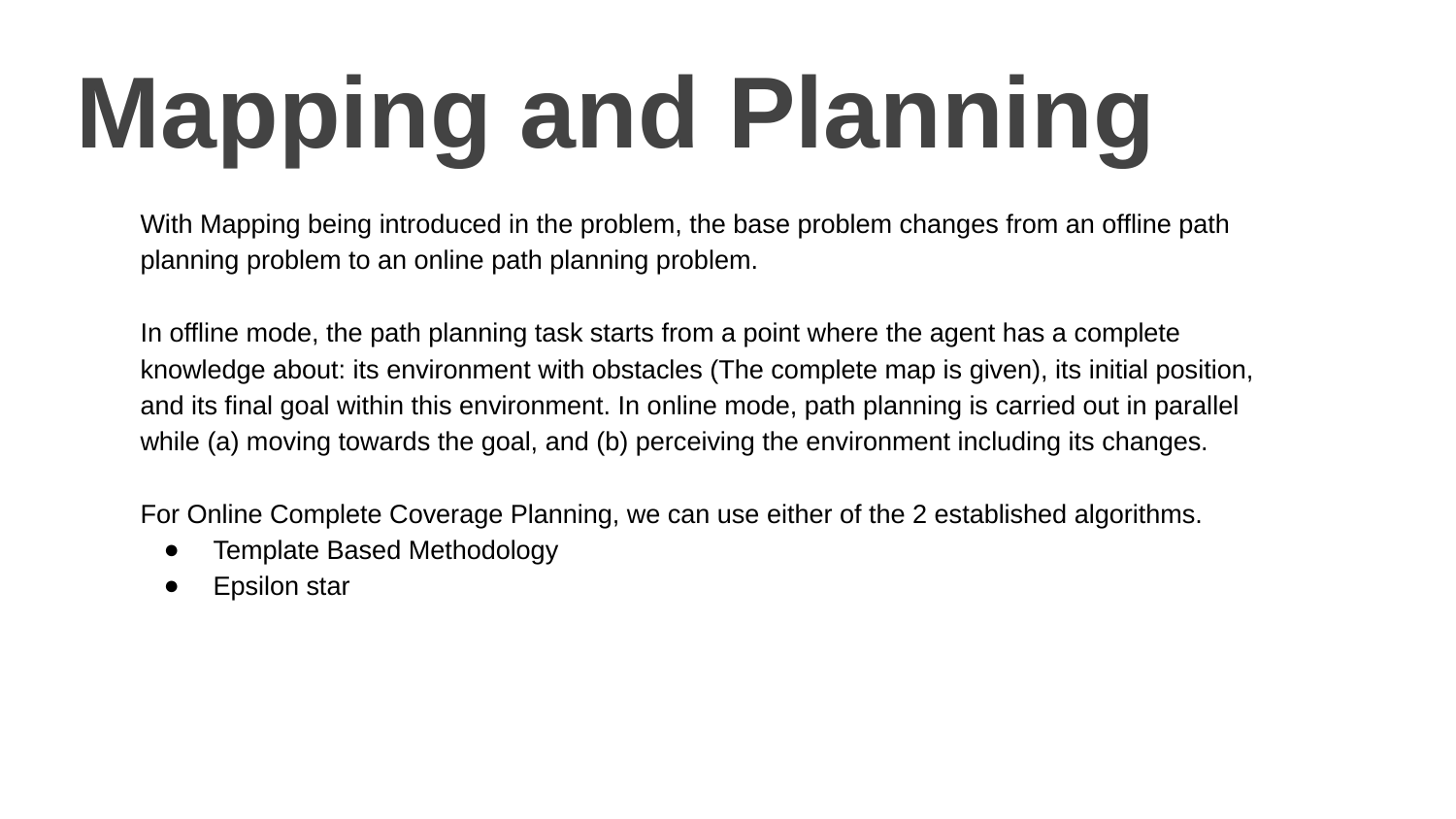

Mapping and Planning
With Mapping being introduced in the problem, the base problem changes from an offline path planning problem to an online path planning problem.

In offline mode, the path planning task starts from a point where the agent has a complete knowledge about: its environment with obstacles (The complete map is given), its initial position, and its final goal within this environment. In online mode, path planning is carried out in parallel while (a) moving towards the goal, and (b) perceiving the environment including its changes.

For Online Complete Coverage Planning, we can use either of the 2 established algorithms.
Template Based Methodology
Epsilon star

Jupiter is a gas giant and the biggest planet in our Solar System. It’s the fourth-brightest object in the sky